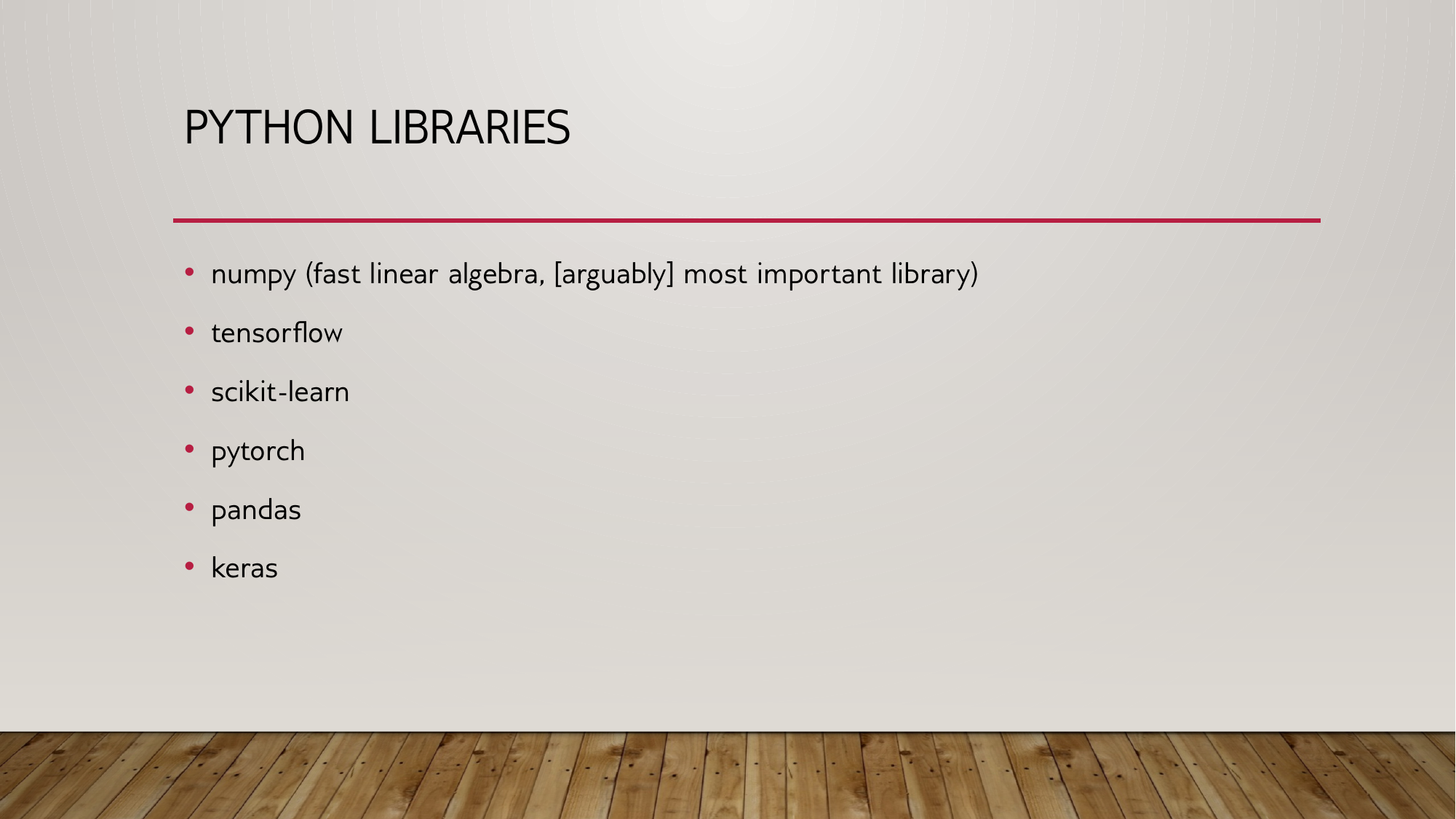

# Python libraries
numpy (fast linear algebra, [arguably] most important library)
tensorflow
scikit-learn
pytorch
pandas
keras